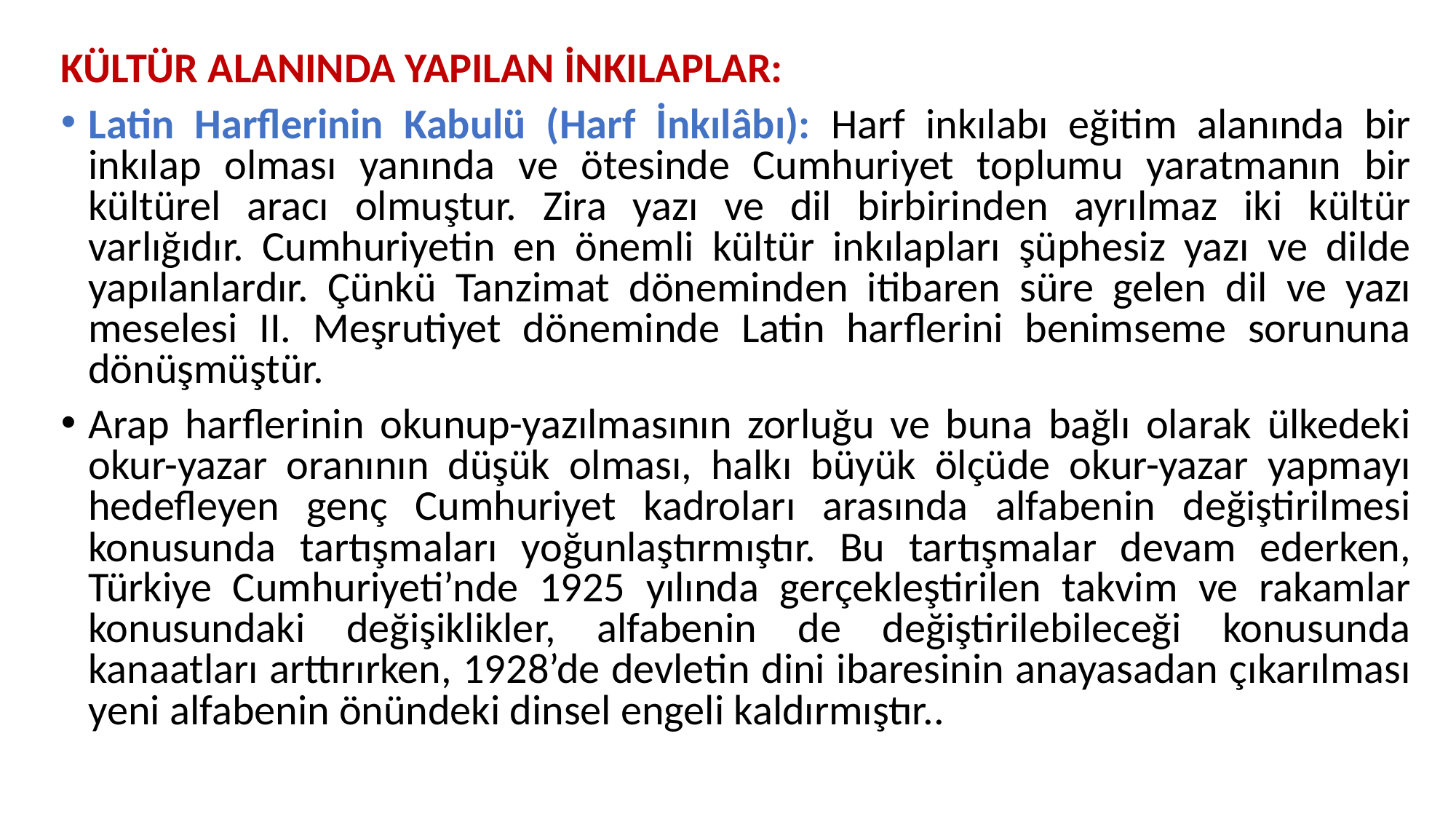

KÜLTÜR ALANINDA YAPILAN İNKILAPLAR:
Latin Harflerinin Kabulü (Harf İnkılâbı): Harf inkılabı eğitim alanında bir inkılap olması yanında ve ötesinde Cumhuriyet toplumu yaratmanın bir kültürel aracı olmuştur. Zira yazı ve dil birbirinden ayrılmaz iki kültür varlığıdır. Cumhuriyetin en önemli kültür inkılapları şüphesiz yazı ve dilde yapılanlardır. Çünkü Tanzimat döneminden itibaren süre gelen dil ve yazı meselesi II. Meşrutiyet döneminde Latin harflerini benimseme sorununa dönüşmüştür.
Arap harflerinin okunup-yazılmasının zorluğu ve buna bağlı olarak ülkedeki okur-yazar oranının düşük olması, halkı büyük ölçüde okur-yazar yapmayı hedefleyen genç Cumhuriyet kadroları arasında alfabenin değiştirilmesi konusunda tartışmaları yoğunlaştırmıştır. Bu tartışmalar devam ederken, Türkiye Cumhuriyeti’nde 1925 yılında gerçekleştirilen takvim ve rakamlar konusundaki değişiklikler, alfabenin de değiştirilebileceği konusunda kanaatları arttırırken, 1928’de devletin dini ibaresinin anayasadan çıkarılması yeni alfabenin önündeki dinsel engeli kaldırmıştır..